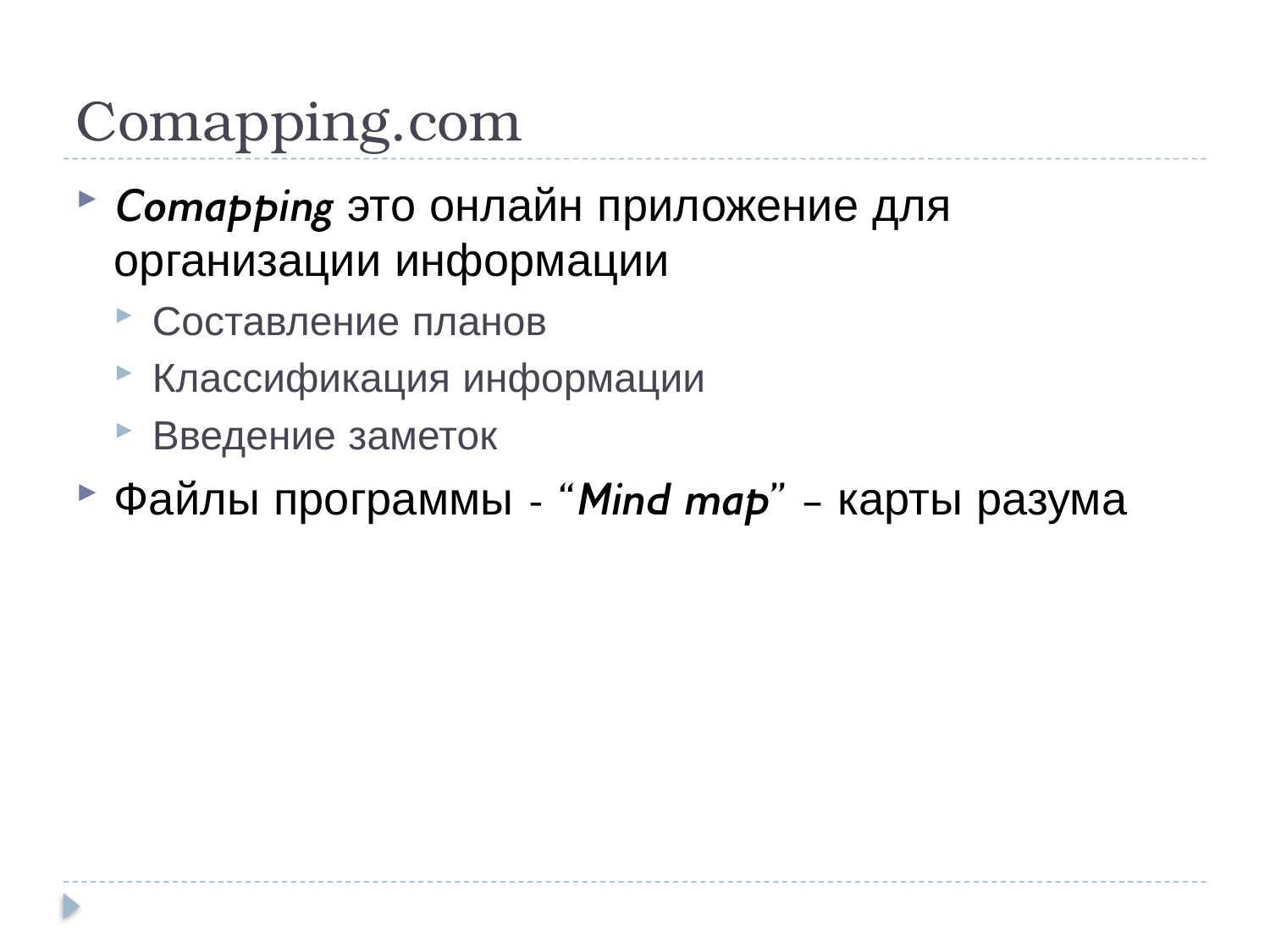

# Comapping.com
Comapping это онлайн приложение для организации информации
Составление планов
Классификация информации
Введение заметок
Файлы программы - “Mind map” – карты разума